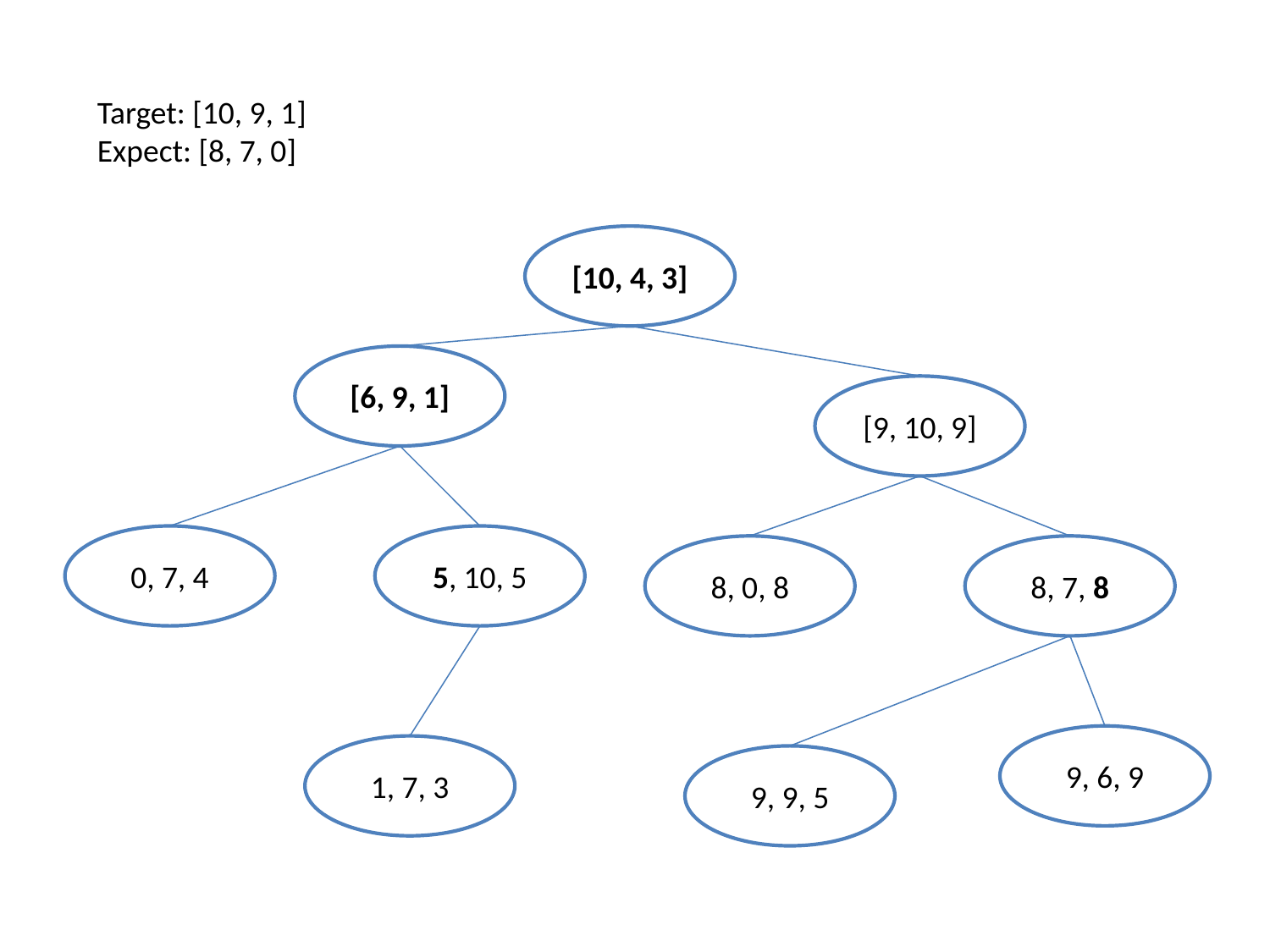

Target: [10, 9, 1]
Expect: [8, 7, 0]
[10, 4, 3]
[6, 9, 1]
[9, 10, 9]
0, 7, 4
5, 10, 5
8, 0, 8
8, 7, 8
9, 6, 9
1, 7, 3
9, 9, 5